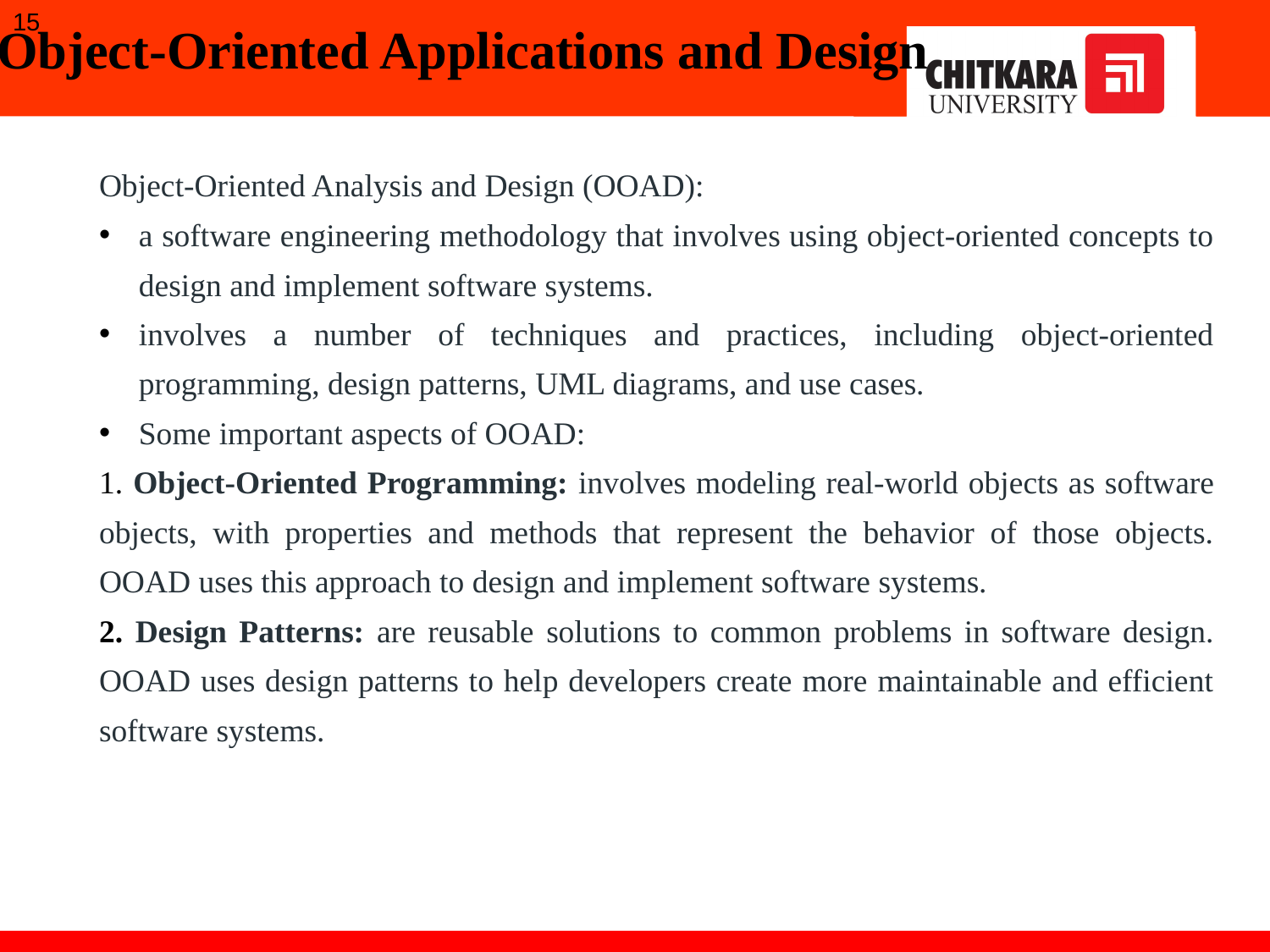

15
Object-Oriented Applications and Design
Object-Oriented Analysis and Design (OOAD):
a software engineering methodology that involves using object-oriented concepts to design and implement software systems.
involves a number of techniques and practices, including object-oriented programming, design patterns, UML diagrams, and use cases.
Some important aspects of OOAD:
 Object-Oriented Programming: involves modeling real-world objects as software objects, with properties and methods that represent the behavior of those objects. OOAD uses this approach to design and implement software systems.
 Design Patterns: are reusable solutions to common problems in software design. OOAD uses design patterns to help developers create more maintainable and efficient software systems.